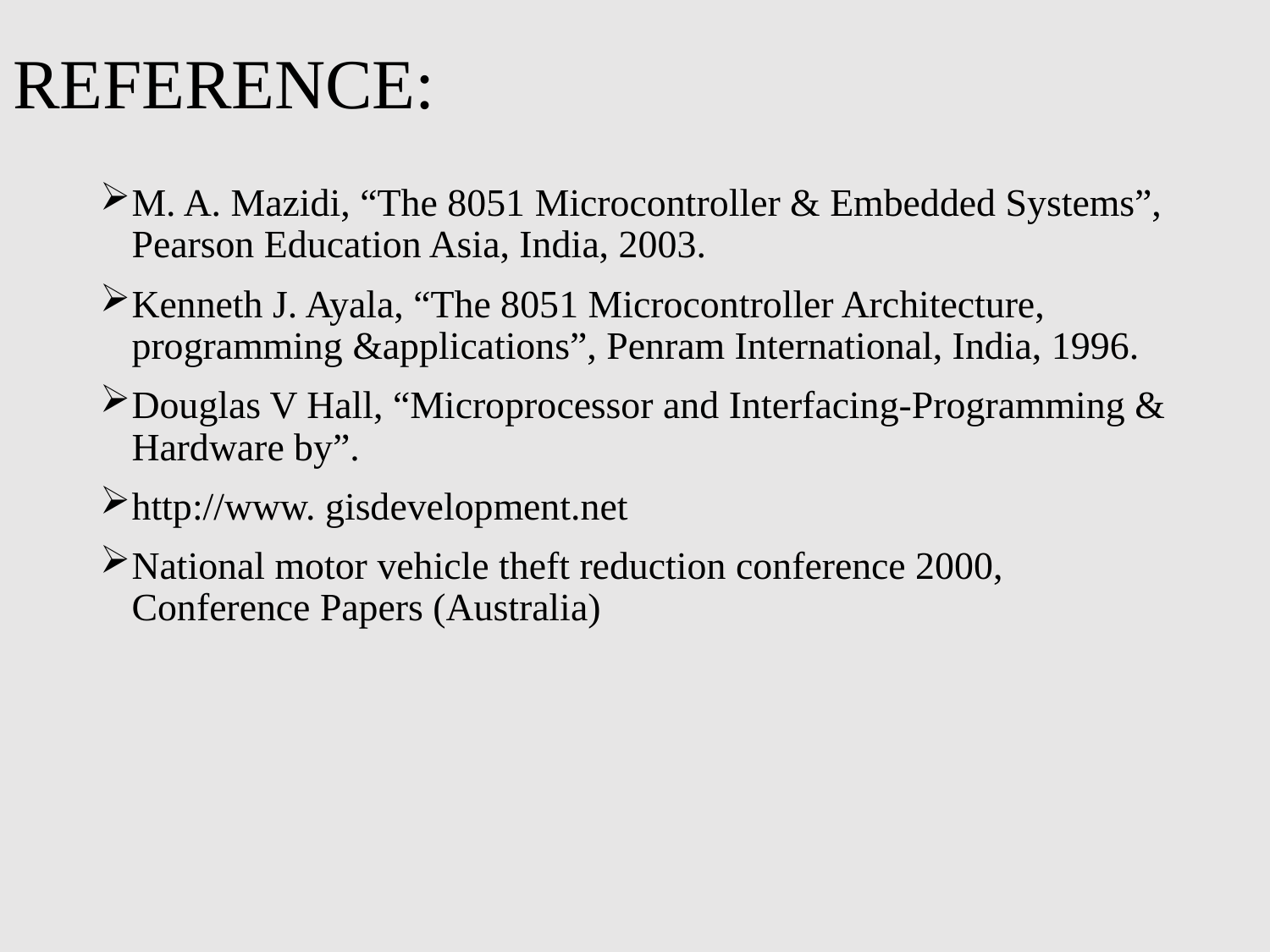

# REFERENCE:
M. A. Mazidi, “The 8051 Microcontroller & Embedded Systems”, Pearson Education Asia, India, 2003.
Kenneth J. Ayala, “The 8051 Microcontroller Architecture, programming &applications”, Penram International, India, 1996.
Douglas V Hall, “Microprocessor and Interfacing-Programming & Hardware by”.
http://www. gisdevelopment.net
National motor vehicle theft reduction conference 2000, Conference Papers (Australia)